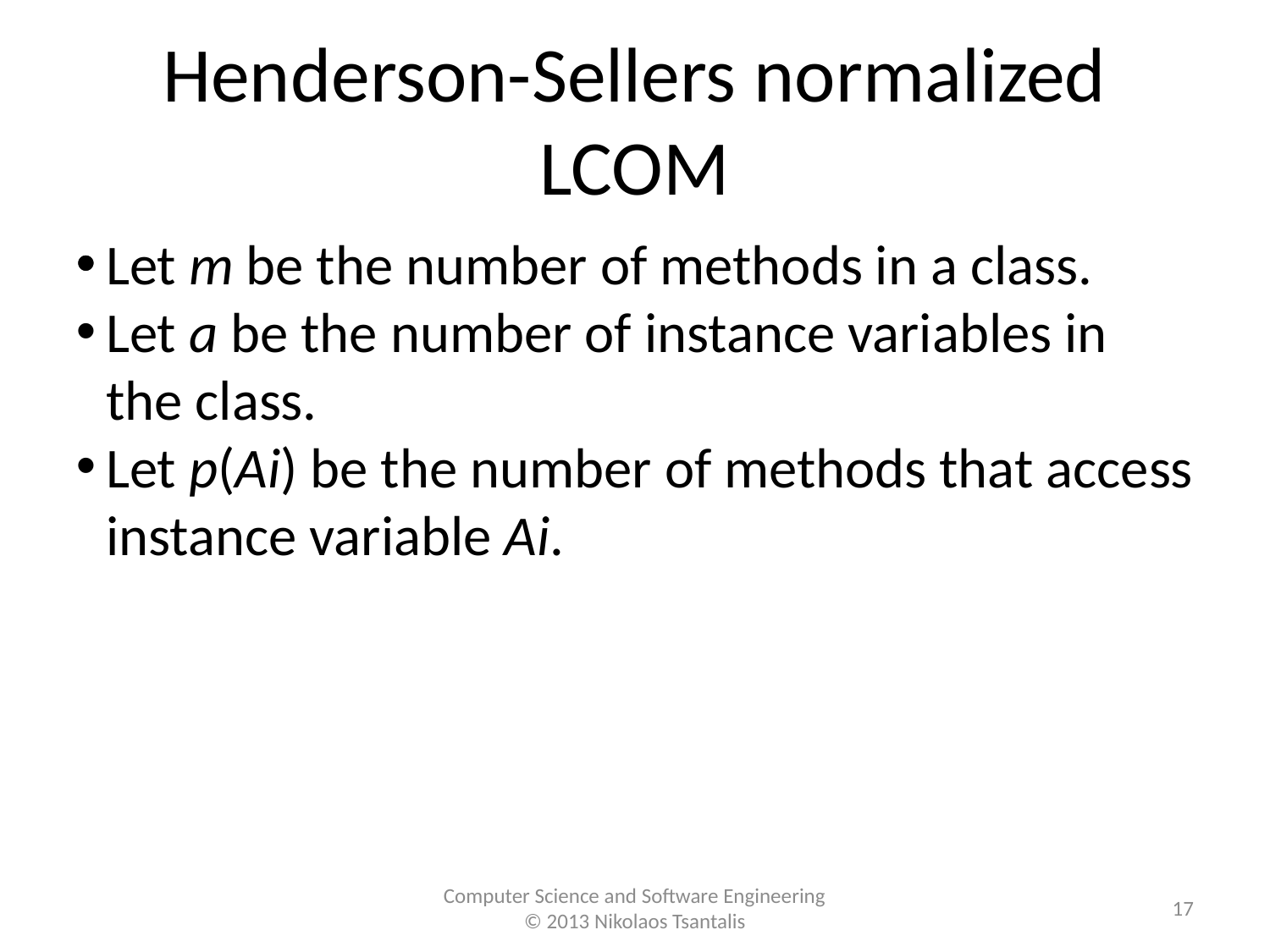

Henderson-Sellers normalized LCOM
Let m be the number of methods in a class.
Let a be the number of instance variables in the class.
Let p(Ai) be the number of methods that access instance variable Ai.

17